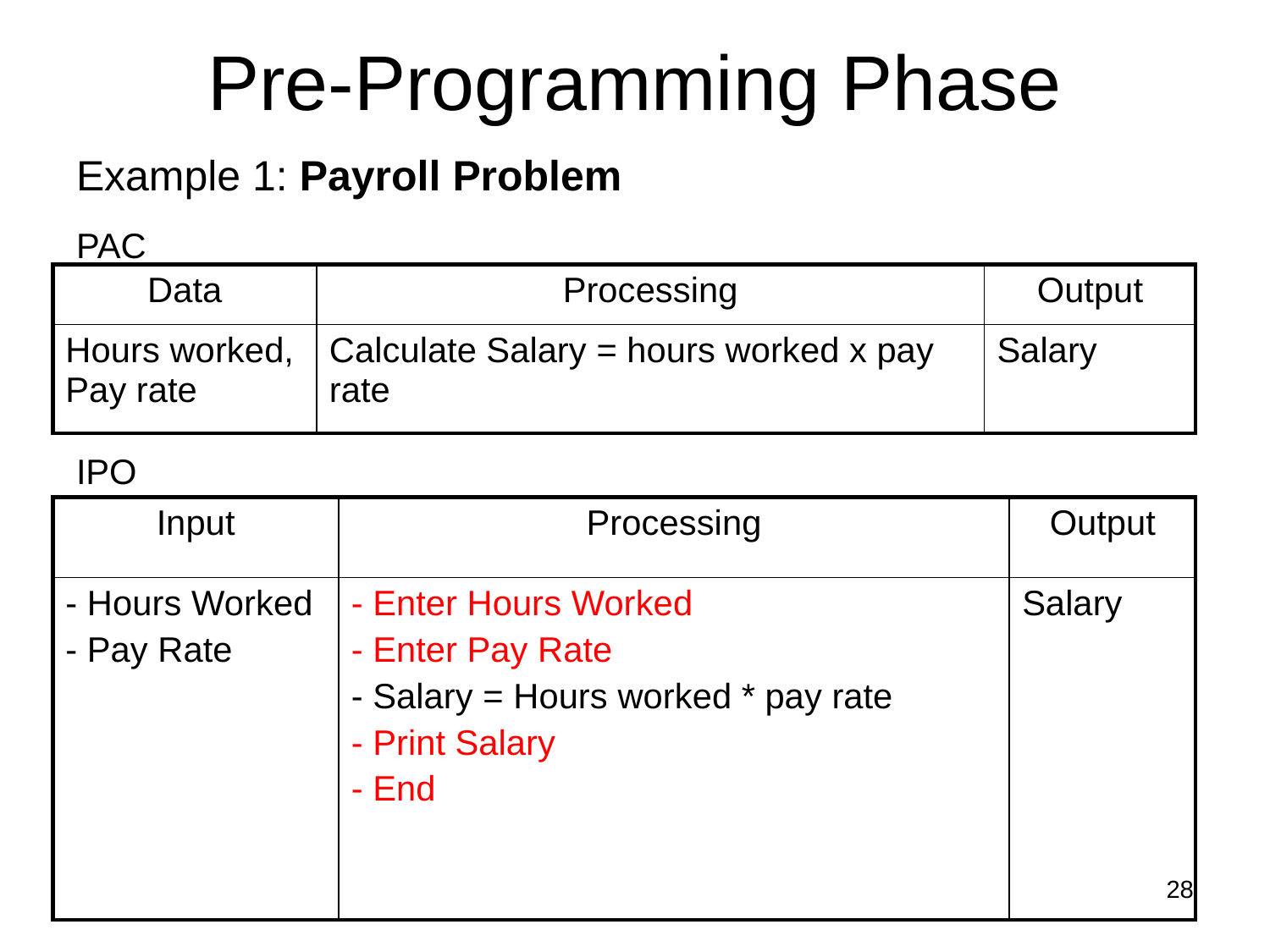

# Pre-Programming Phase
Example 1: Payroll Problem
PAC

IPO

| Data | Processing | Output |
| --- | --- | --- |
| Hours worked, Pay rate | Calculate Salary = hours worked x pay rate | Salary |
| Input | Processing | Output |
| --- | --- | --- |
| - Hours Worked - Pay Rate | - Enter Hours Worked - Enter Pay Rate - Salary = Hours worked \* pay rate - Print Salary - End | Salary |
28